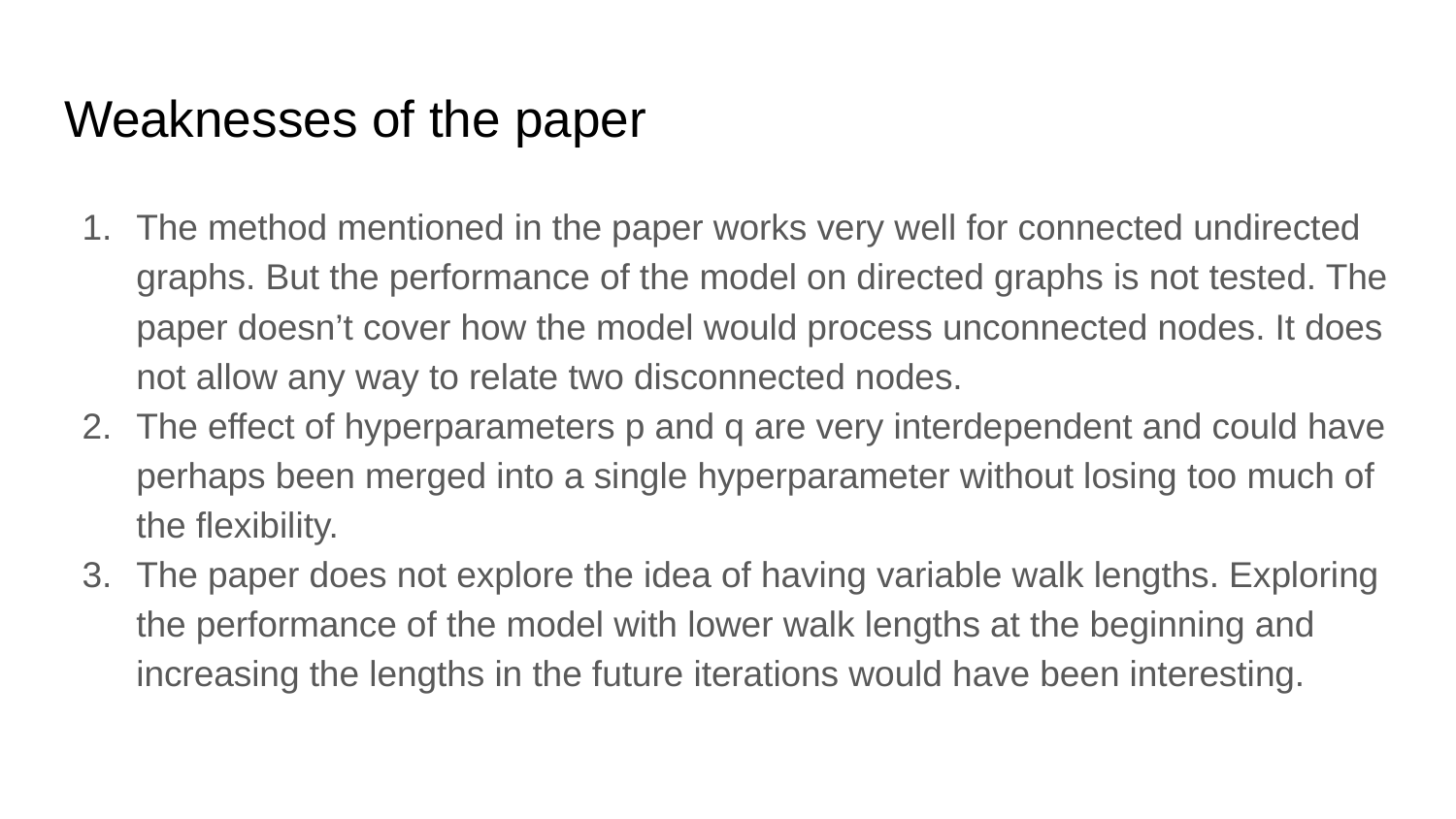

# Weaknesses of the paper
The method mentioned in the paper works very well for connected undirected graphs. But the performance of the model on directed graphs is not tested. The paper doesn’t cover how the model would process unconnected nodes. It does not allow any way to relate two disconnected nodes.
The effect of hyperparameters p and q are very interdependent and could have perhaps been merged into a single hyperparameter without losing too much of the flexibility.
The paper does not explore the idea of having variable walk lengths. Exploring the performance of the model with lower walk lengths at the beginning and increasing the lengths in the future iterations would have been interesting.